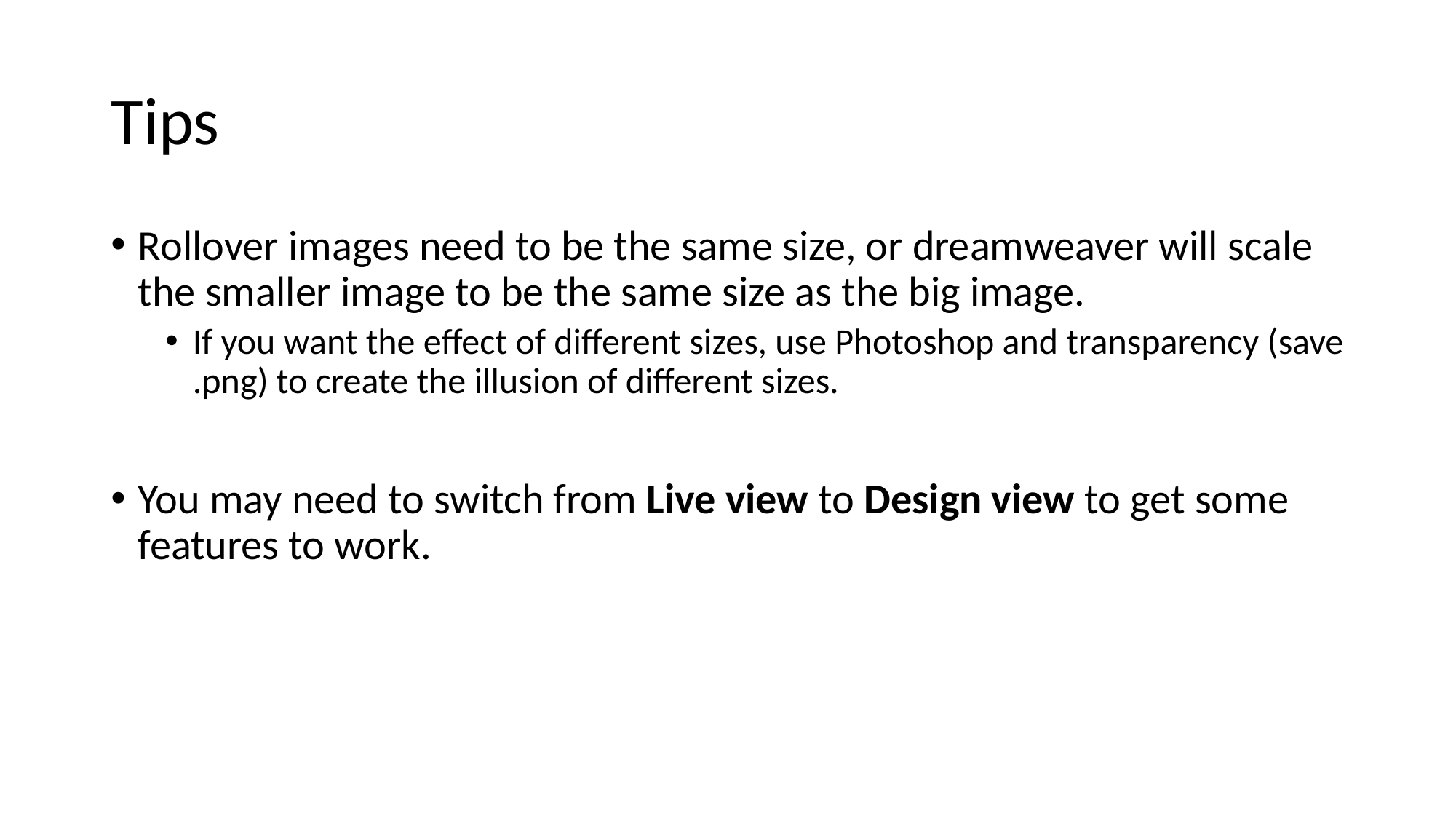

# Tips
Rollover images need to be the same size, or dreamweaver will scale the smaller image to be the same size as the big image.
If you want the effect of different sizes, use Photoshop and transparency (save .png) to create the illusion of different sizes.

You may need to switch from Live view to Design view to get some features to work.